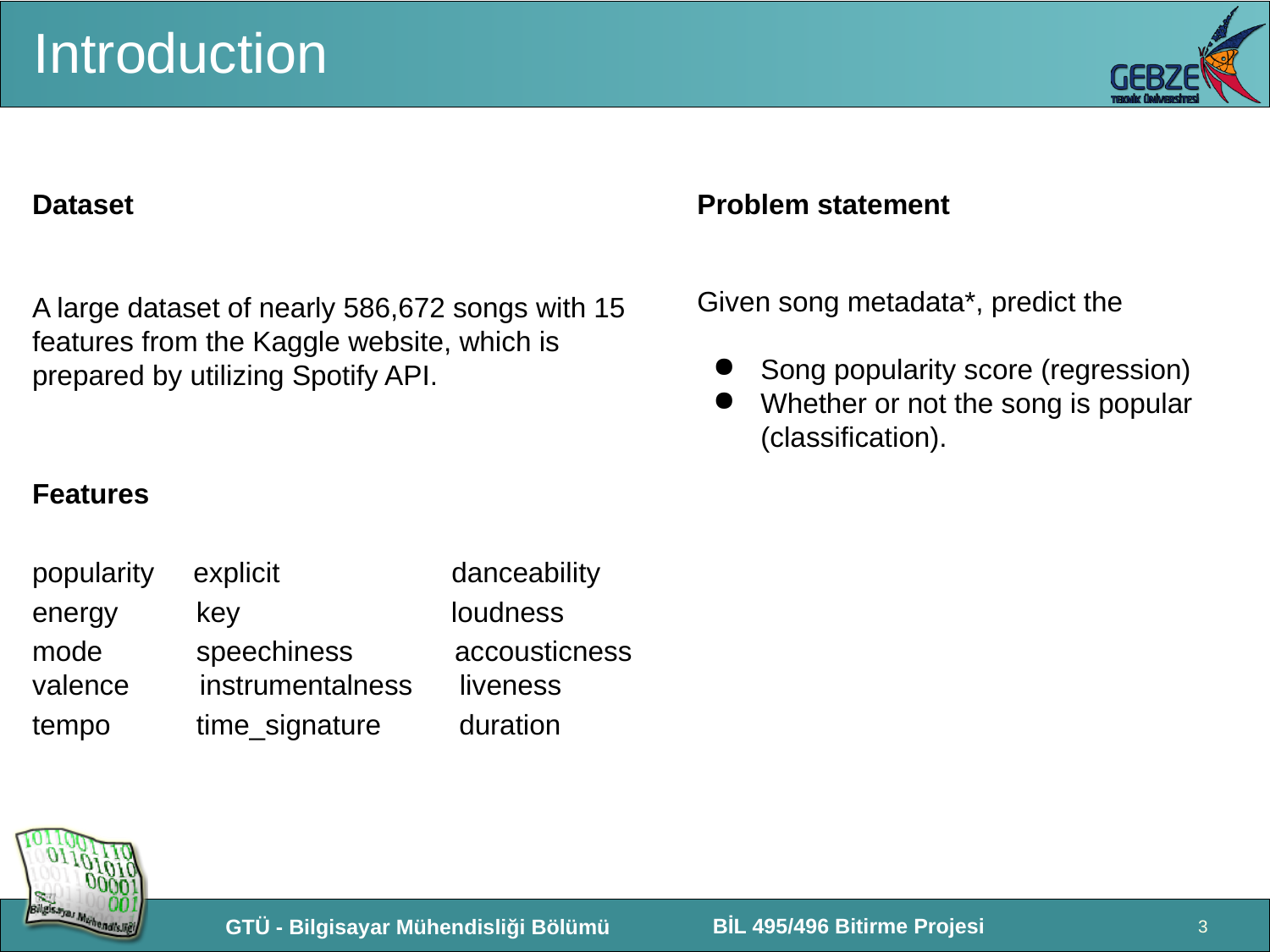

# Introduction
Dataset

A large dataset of nearly 586,672 songs with 15 features from the Kaggle website, which is prepared by utilizing Spotify API.

Features

popularity     explicit                      danceability
energy          key                           loudness
mode            speechiness             accousticness valence         instrumentalness      liveness
tempo           time_signature          duration
Problem statement

Given song metadata*, predict the

Song popularity score (regression)
Whether or not the song is popular (classification).

3